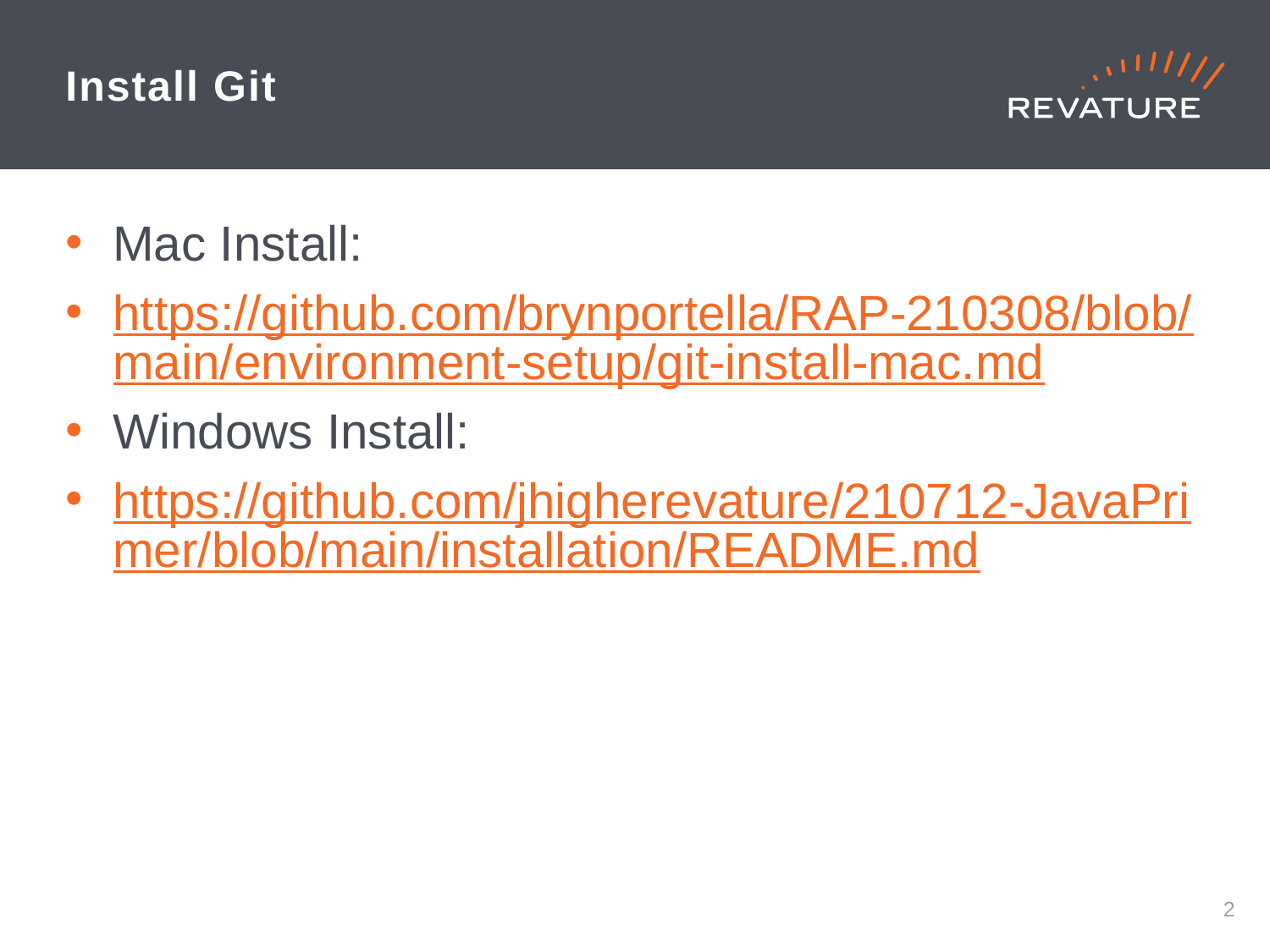

# Install Git
Mac Install:
https://github.com/brynportella/RAP-210308/blob/main/environment-setup/git-install-mac.md
Windows Install:
https://github.com/jhigherevature/210712-JavaPrimer/blob/main/installation/README.md
2